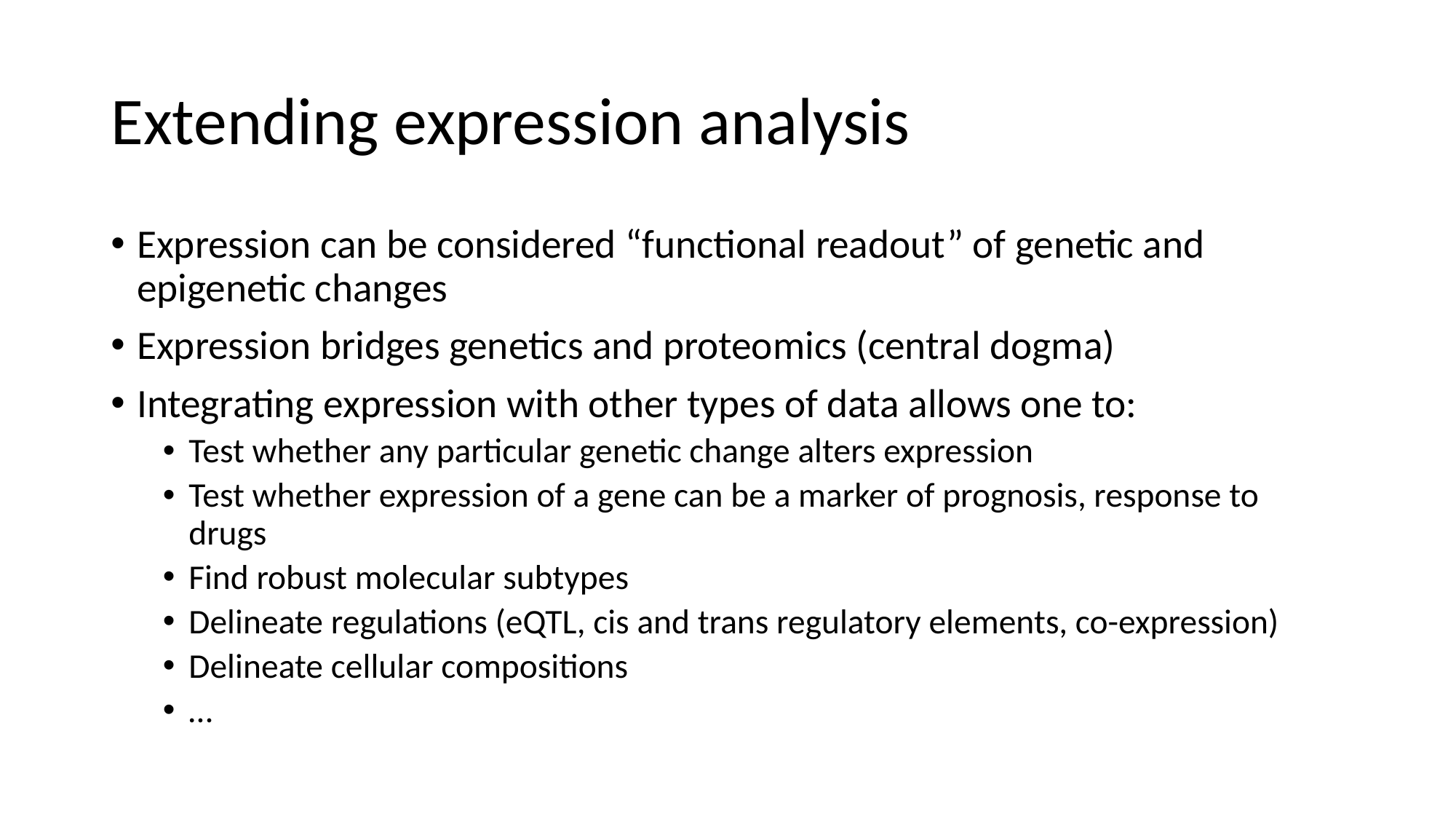

# Extending expression analysis
Expression can be considered “functional readout” of genetic and epigenetic changes
Expression bridges genetics and proteomics (central dogma)
Integrating expression with other types of data allows one to:
Test whether any particular genetic change alters expression
Test whether expression of a gene can be a marker of prognosis, response to drugs
Find robust molecular subtypes
Delineate regulations (eQTL, cis and trans regulatory elements, co-expression)
Delineate cellular compositions
…